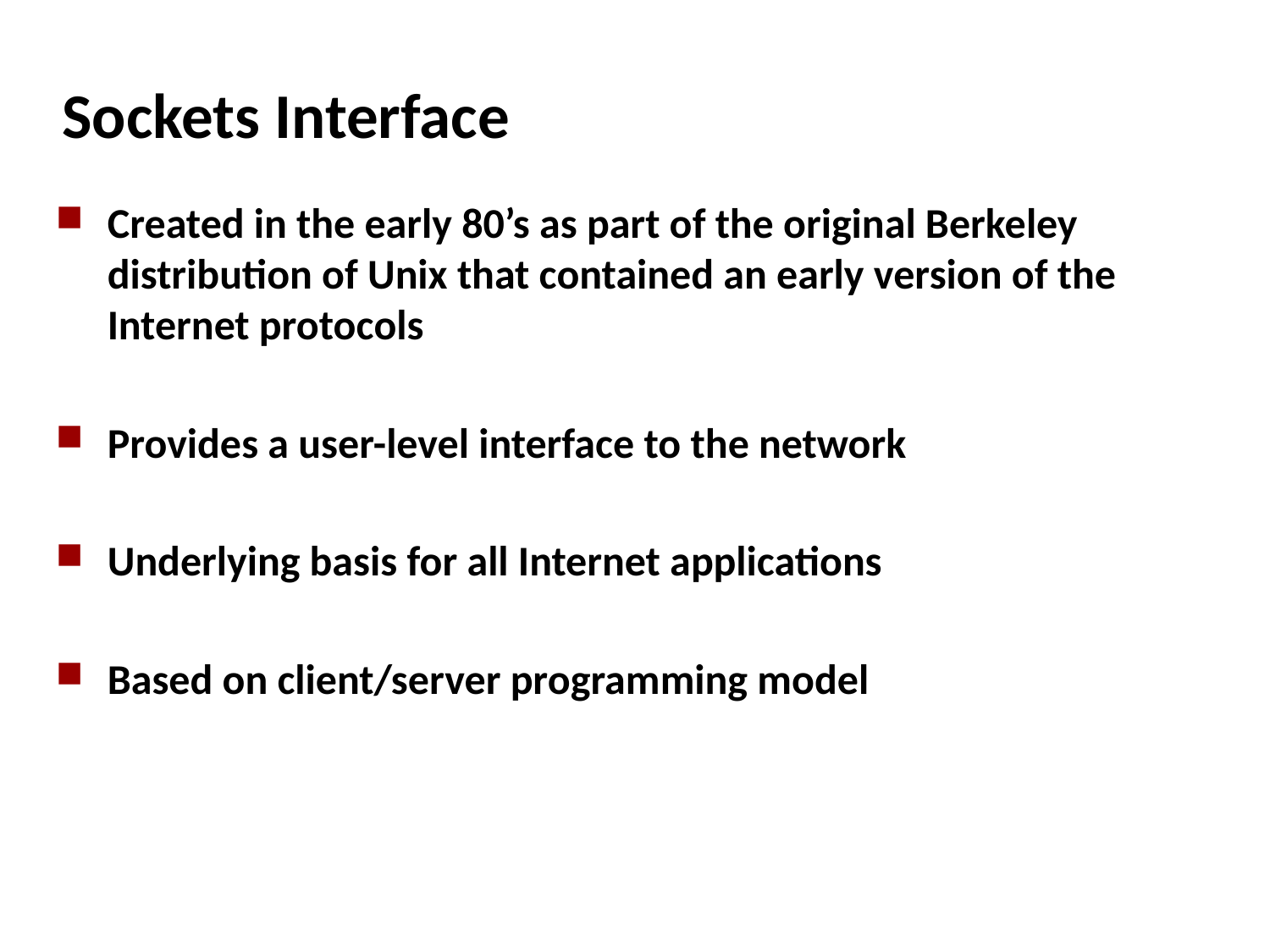

# Sockets Interface
Created in the early 80’s as part of the original Berkeley distribution of Unix that contained an early version of the Internet protocols

Provides a user-level interface to the network

Underlying basis for all Internet applications

Based on client/server programming model